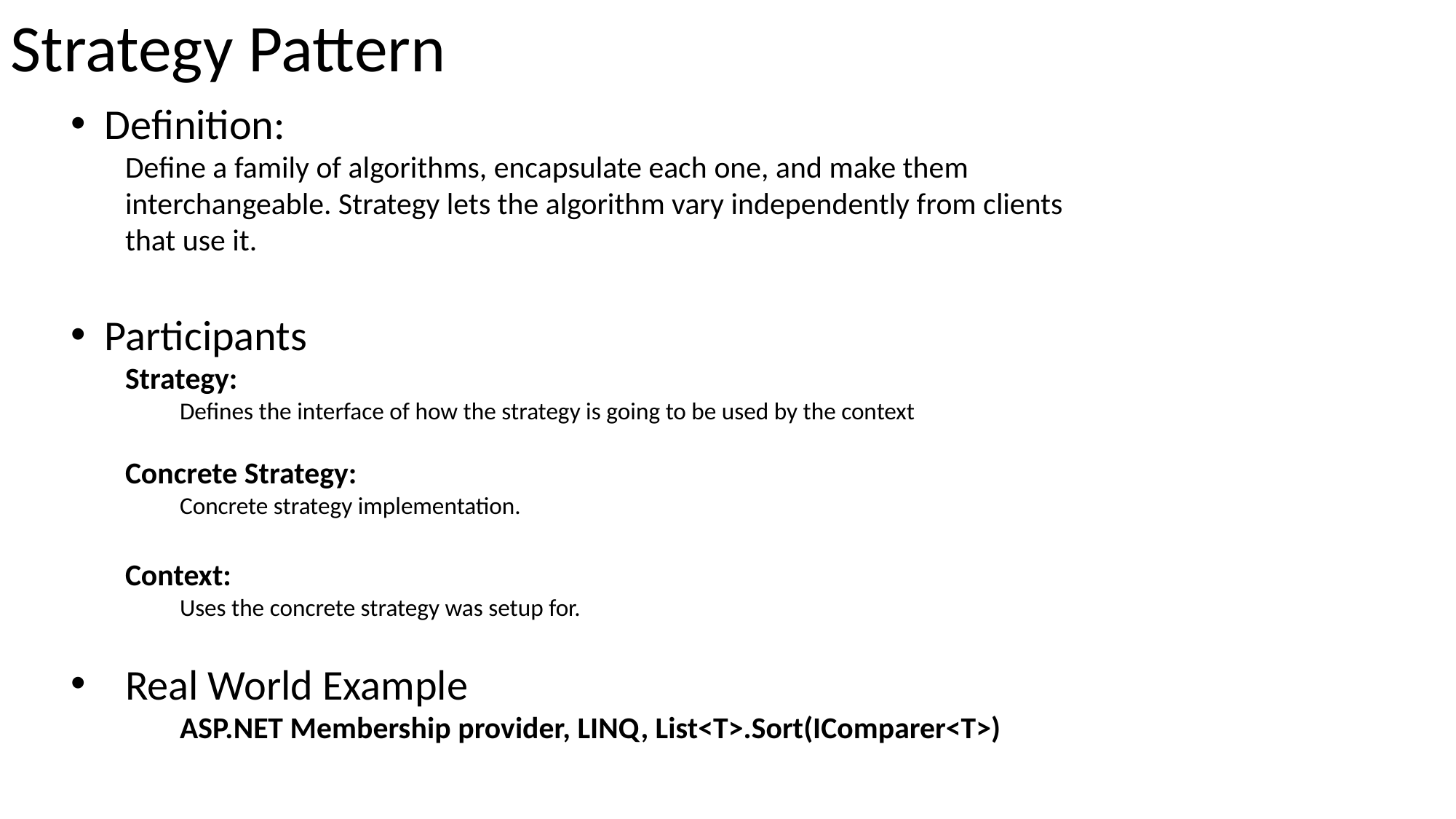

Strategy Pattern
Definition:
Define a family of algorithms, encapsulate each one, and make them interchangeable. Strategy lets the algorithm vary independently from clients that use it.

Participants
Strategy:
Defines the interface of how the strategy is going to be used by the context

Concrete Strategy:
Concrete strategy implementation.

Context:
Uses the concrete strategy was setup for.

Real World Example
ASP.NET Membership provider, LINQ, List<T>.Sort(IComparer<T>)